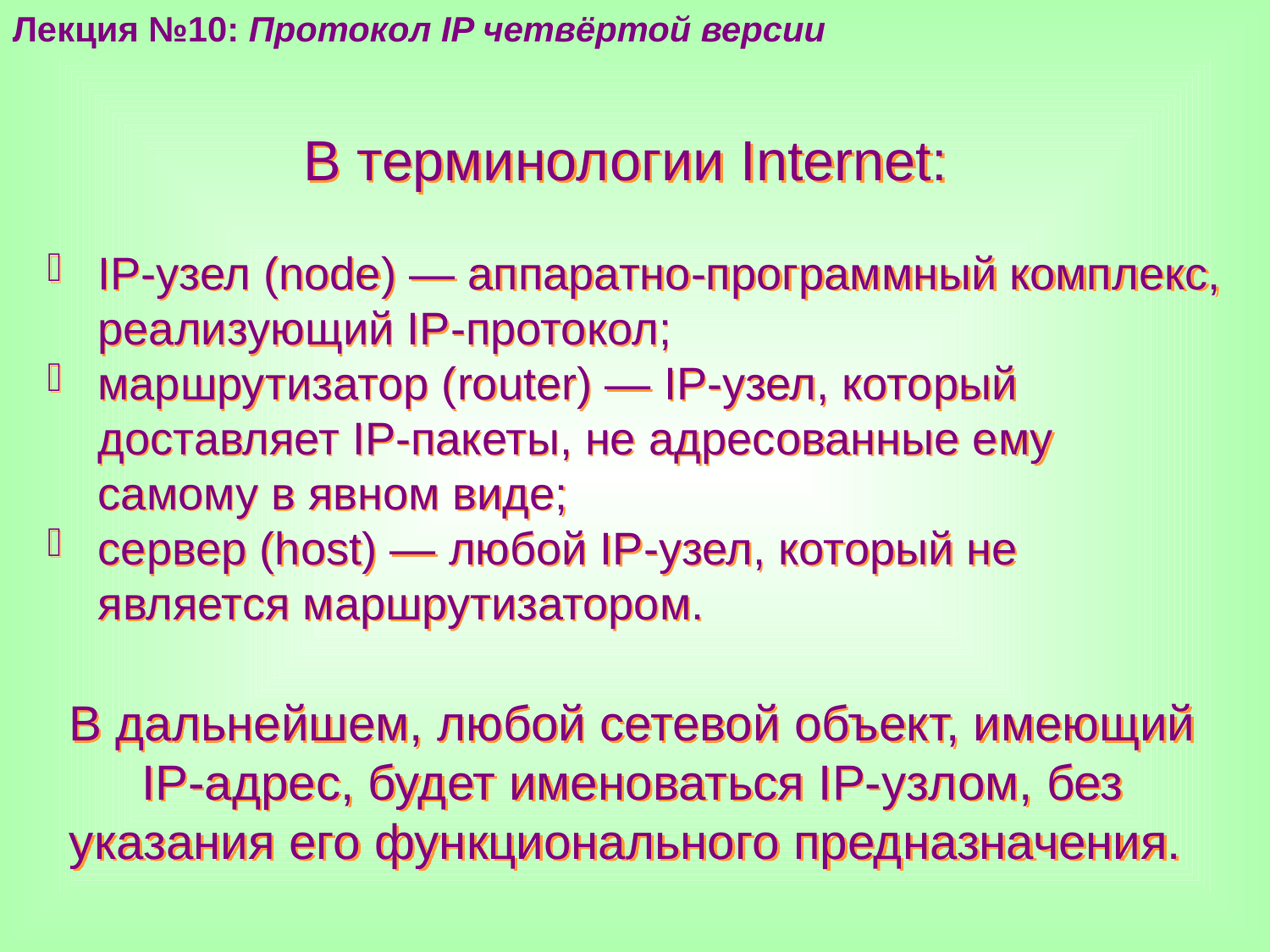

Лекция №10: Протокол IP четвёртой версии
В терминологии Internet:
IP-узел (node) — аппаратно-программный комплекс, реализующий IP-протокол;
маршрутизатор (router) — IP-узел, который доставляет IP-пакеты, не адресованные ему самому в явном виде;
сервер (host) — любой IP-узел, который не является маршрутизатором.
В дальнейшем, любой сетевой объект, имеющий IP-адрес, будет именоваться IP-узлом, без указания его функционального предназначения.